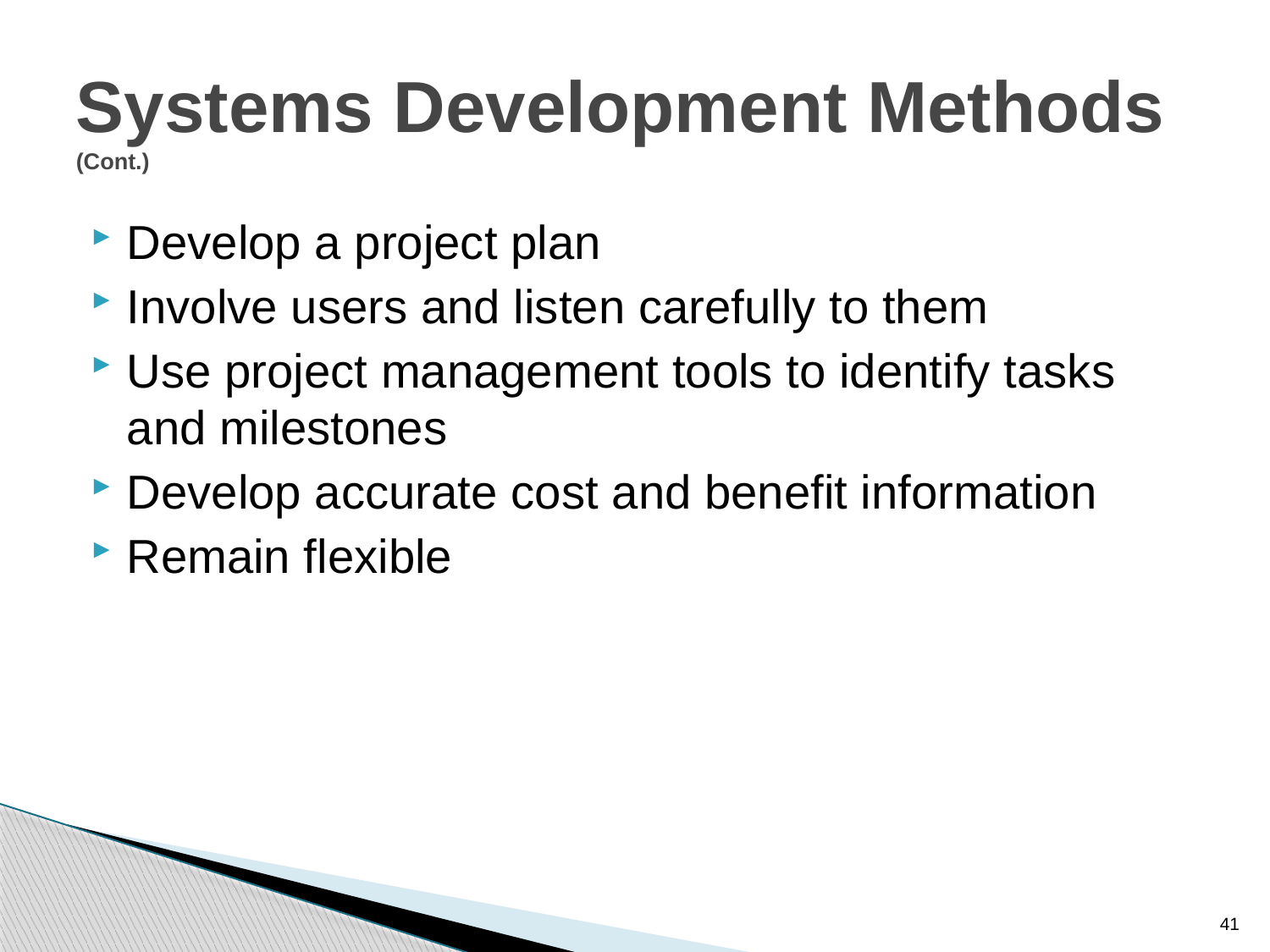

# Systems Development Methods (Cont.)
Develop a project plan
Involve users and listen carefully to them
Use project management tools to identify tasks and milestones
Develop accurate cost and benefit information
Remain flexible
41